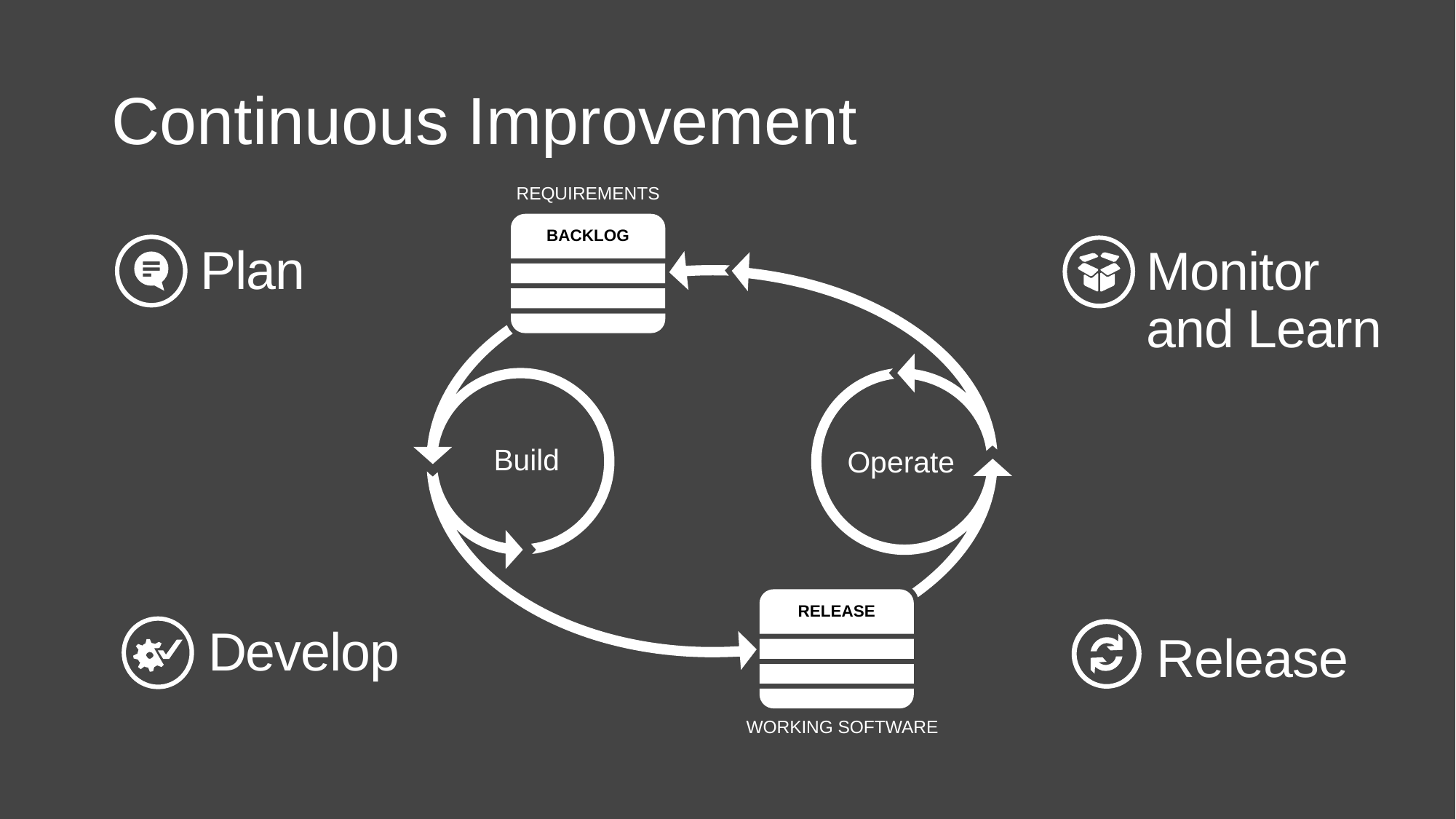

# Continuous Improvement
REQUIREMENTS
BACKLOG

Build
Operate

RELEASE

WORKING SOFTWARE

Plan
Monitor
and Learn

Develop
Release